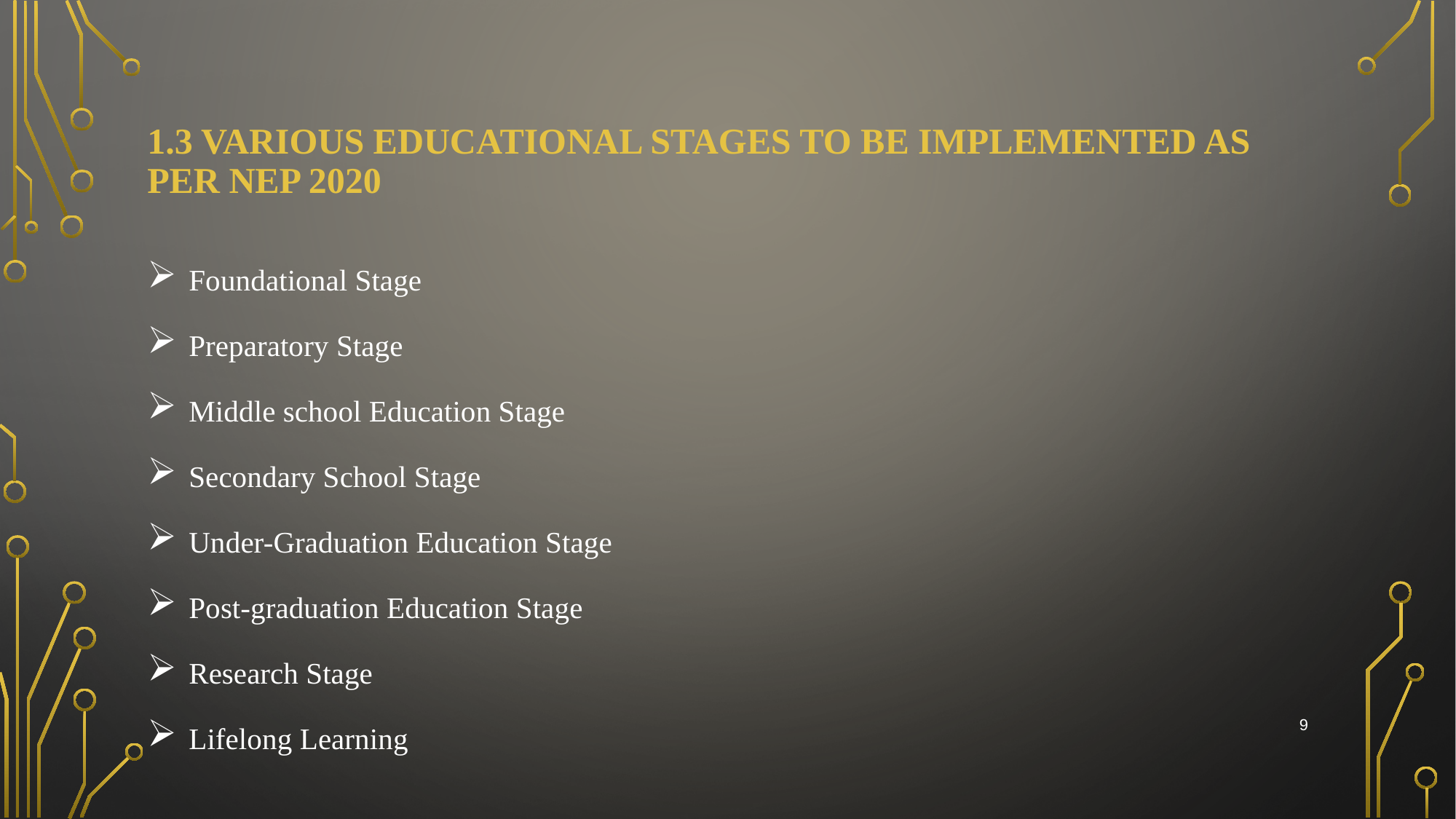

# 1.3 VARIOUS EDUCATIONAL STAGES TO BE IMPLEMENTED AS PER nep 2020
  Foundational Stage
  Preparatory Stage
  Middle school Education Stage
  Secondary School Stage
  Under-Graduation Education Stage
  Post-graduation Education Stage
  Research Stage
  Lifelong Learning

9